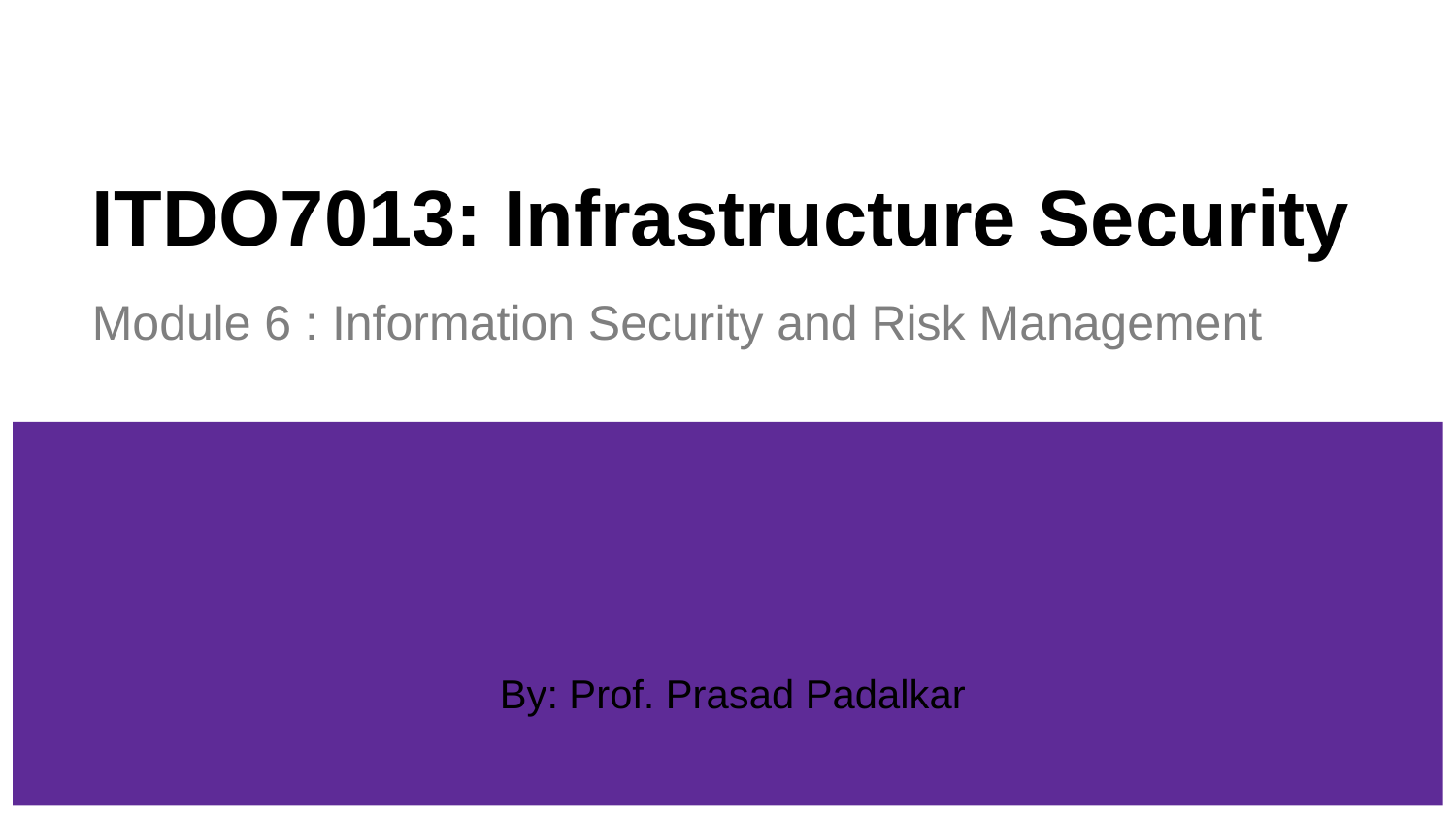

# ITDO7013: Infrastructure Security
Module 6 : Information Security and Risk Management
By: Prof. Prasad Padalkar